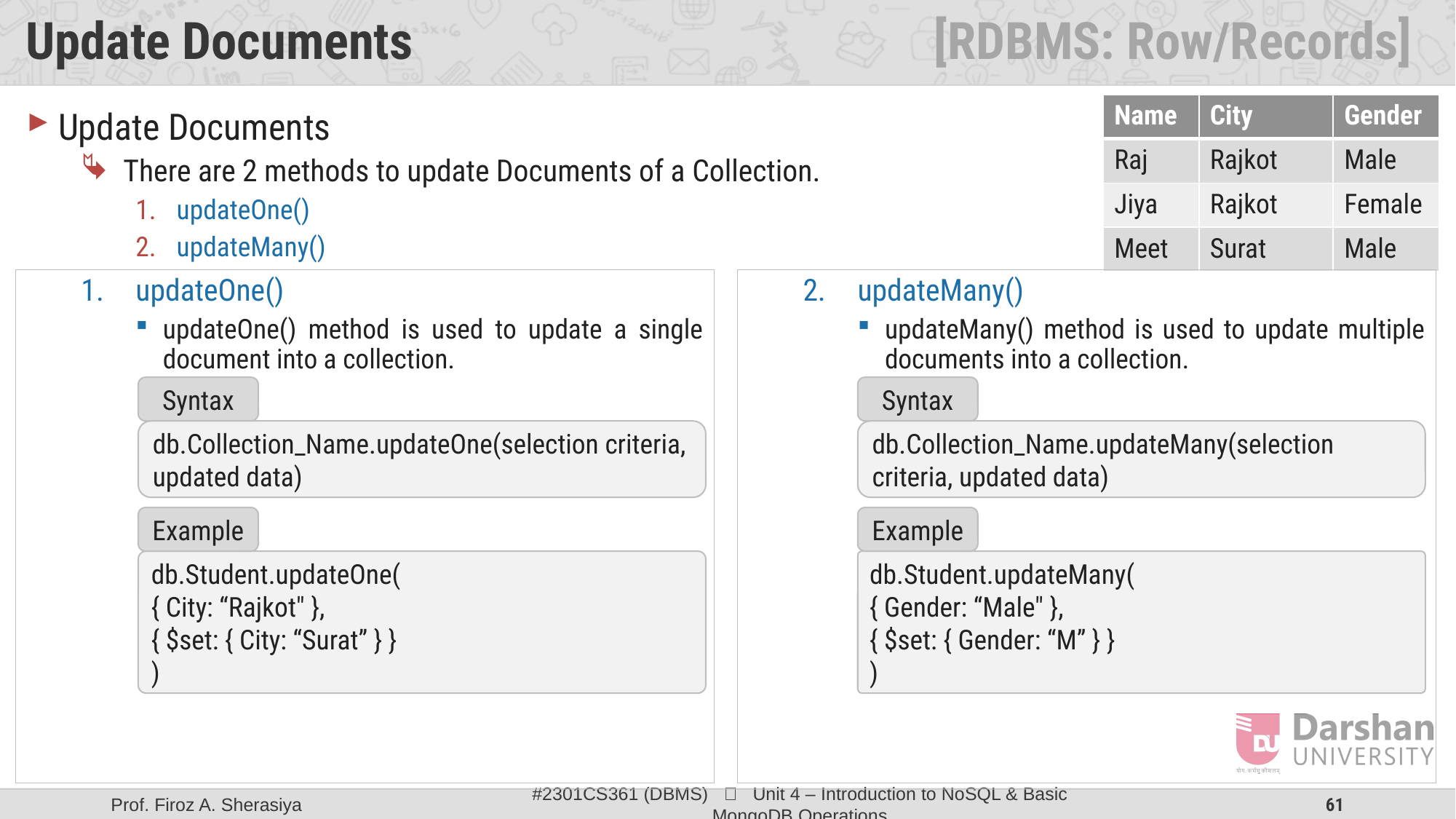

# Update Documents                                            [RDBMS: Row/Records]
| Name | City | Gender |
| --- | --- | --- |
| Raj | Rajkot | Male |
| Jiya | Rajkot | Female |
| Meet | Surat | Male |
Update Documents
There are 2 methods to update Documents of a Collection.
updateOne()
updateMany()

updateOne()
updateOne() method is used to update a single document into a collection.

updateMany()
updateMany() method is used to update multiple documents into a collection.

Syntax
Syntax
db.Collection_Name.updateOne(selection criteria, updated data)
db.Collection_Name.updateMany(selection criteria, updated data)
Example
Example
db.Student.updateOne(
{ City: “Rajkot" },
{ $set: { City: “Surat” } }
)
db.Student.updateMany(
{ Gender: “Male" },
{ $set: { Gender: “M” } }
)